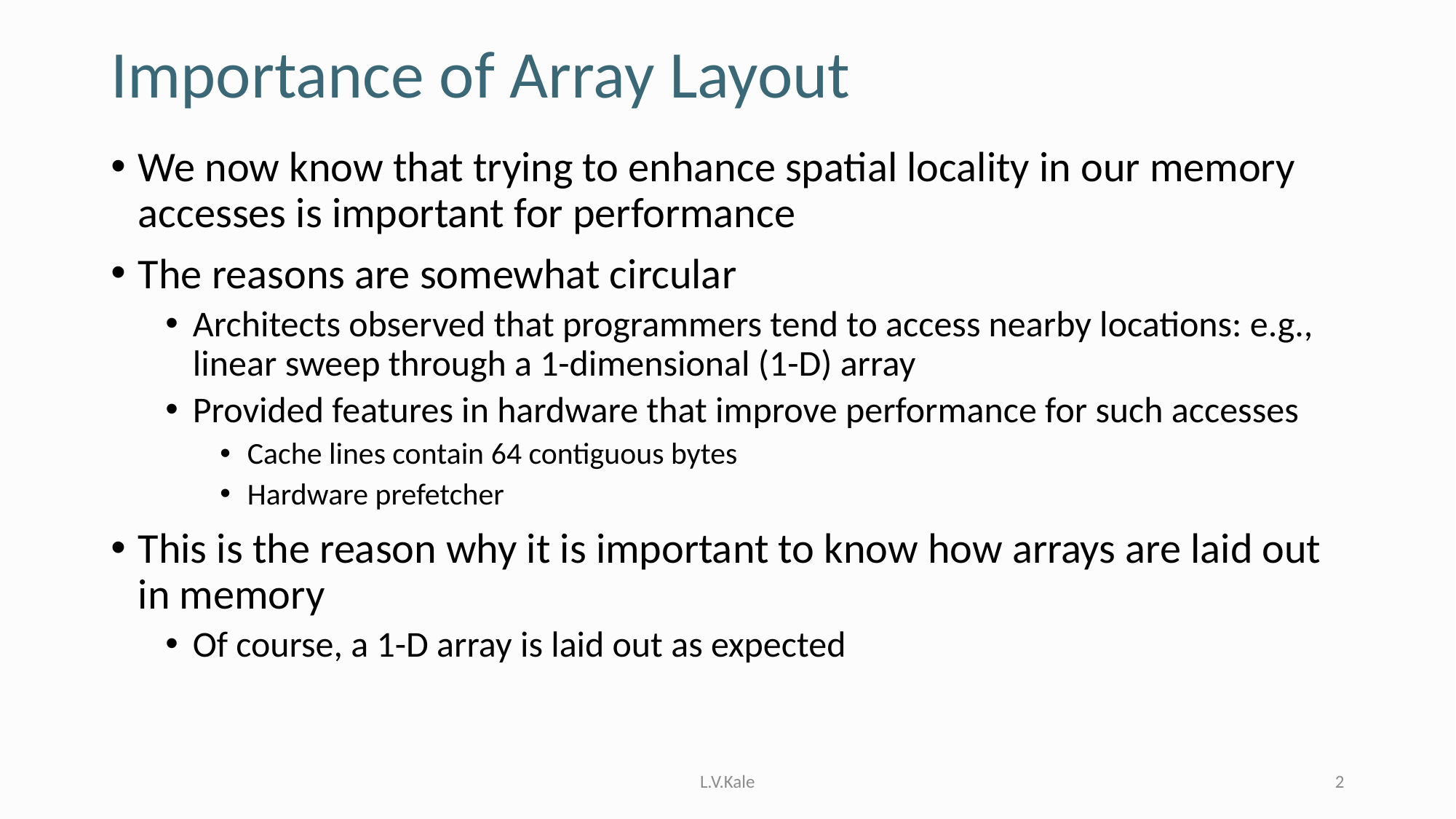

# Importance of Array Layout
We now know that trying to enhance spatial locality in our memory accesses is important for performance
The reasons are somewhat circular
Architects observed that programmers tend to access nearby locations: e.g., linear sweep through a 1-dimensional (1-D) array
Provided features in hardware that improve performance for such accesses
Cache lines contain 64 contiguous bytes
Hardware prefetcher
This is the reason why it is important to know how arrays are laid out in memory
Of course, a 1-D array is laid out as expected

L.V.Kale
2